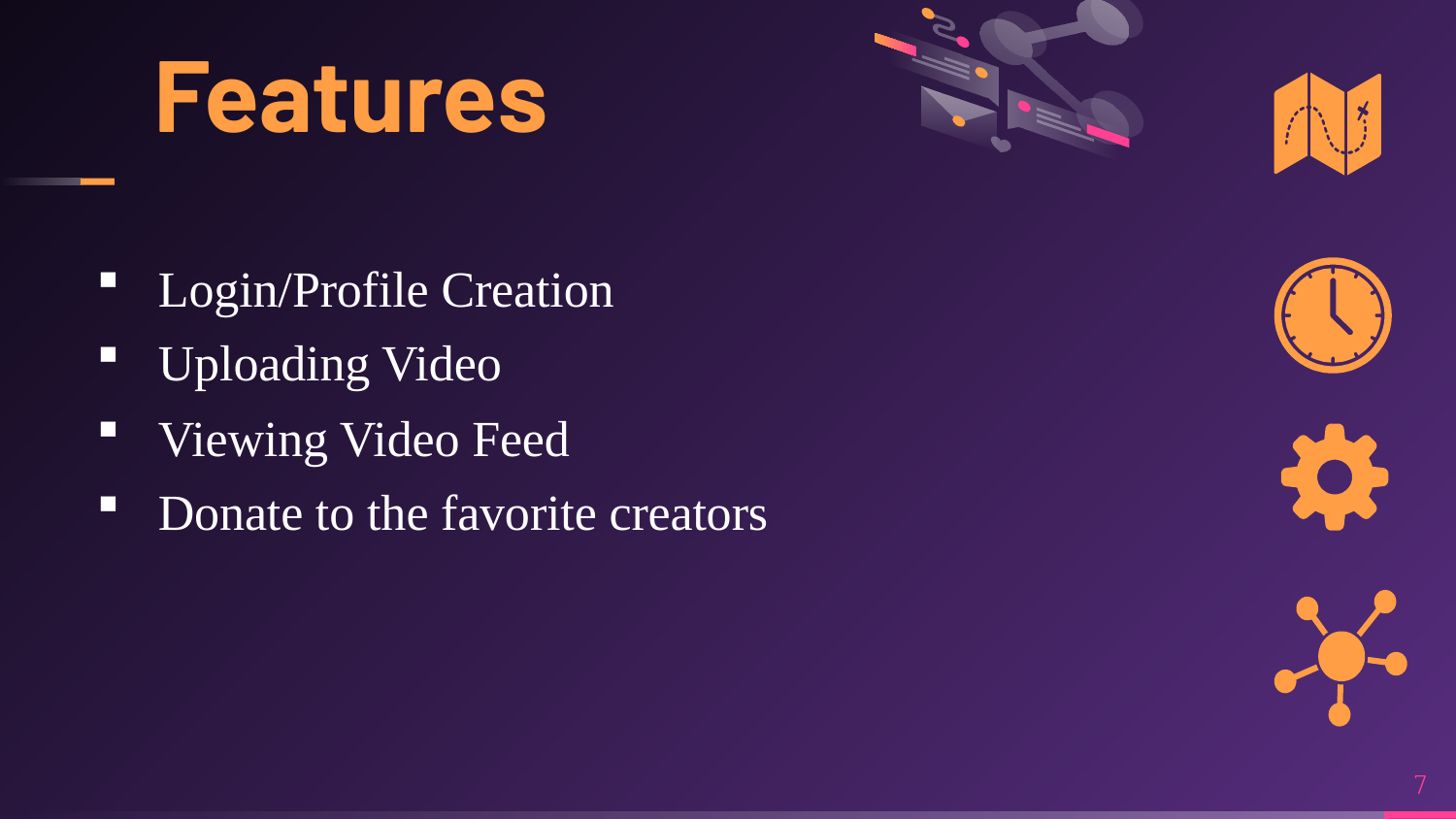

# Features
Login/Profile Creation
Uploading Video
Viewing Video Feed
Donate to the favorite creators

7